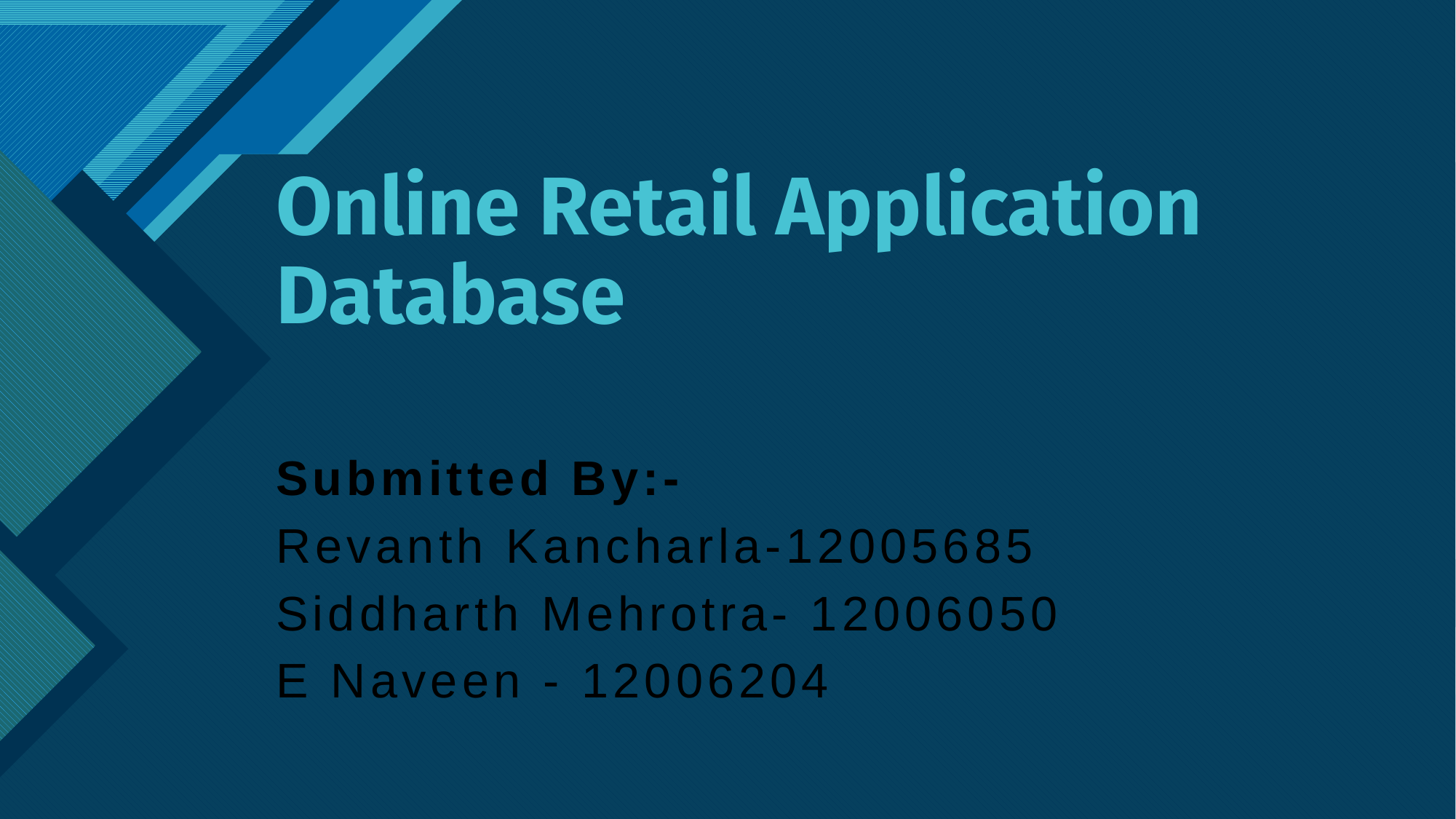

# Online Retail Application Database
Submitted By:-
Revanth Kancharla-12005685
Siddharth Mehrotra- 12006050
E Naveen - 12006204